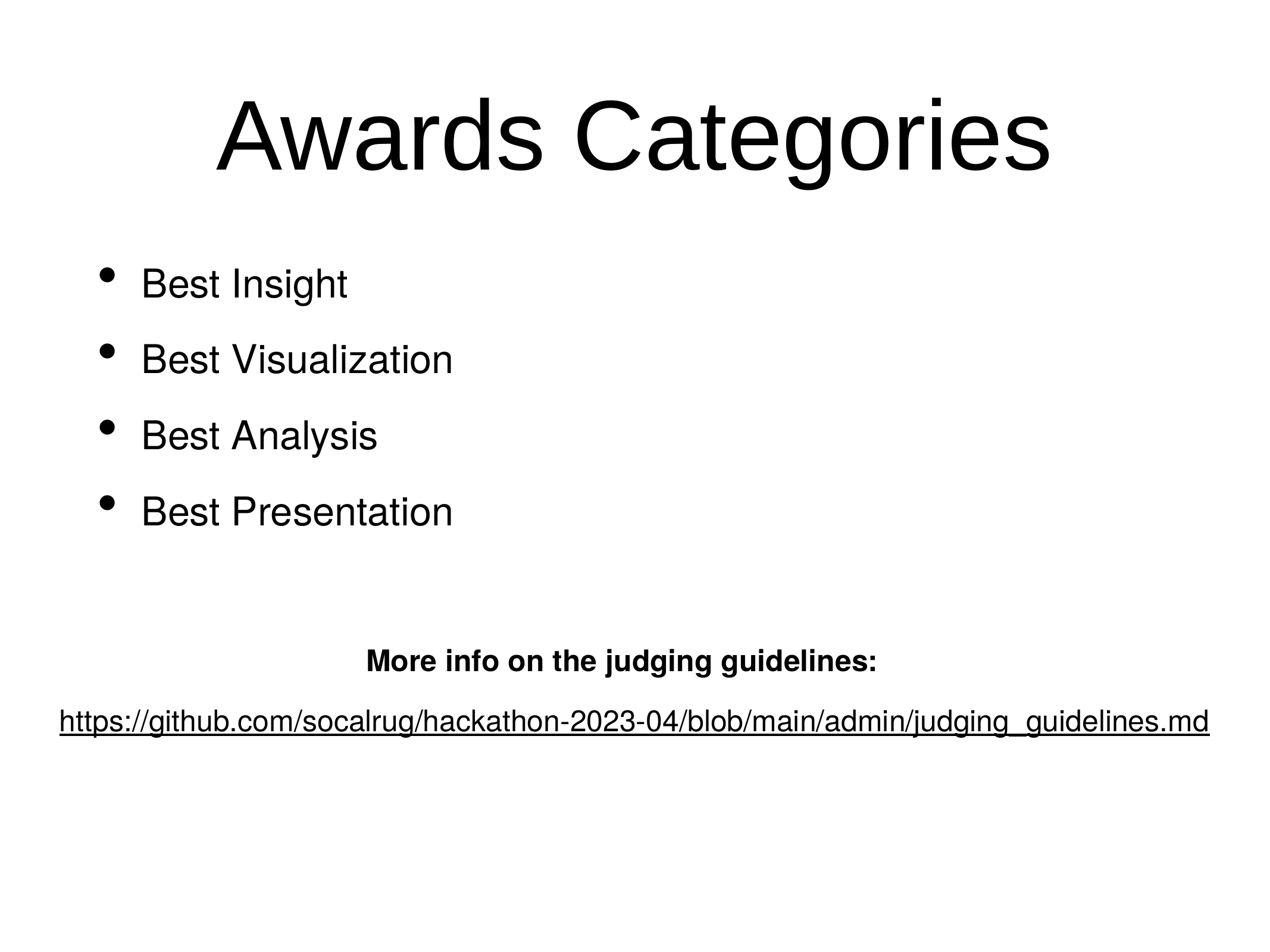

# Awards Categories
Best Insight
Best Visualization
Best Analysis
Best Presentation
More info on the judging guidelines:
https://github.com/socalrug/hackathon-2023-04/blob/main/admin/judging_guidelines.md